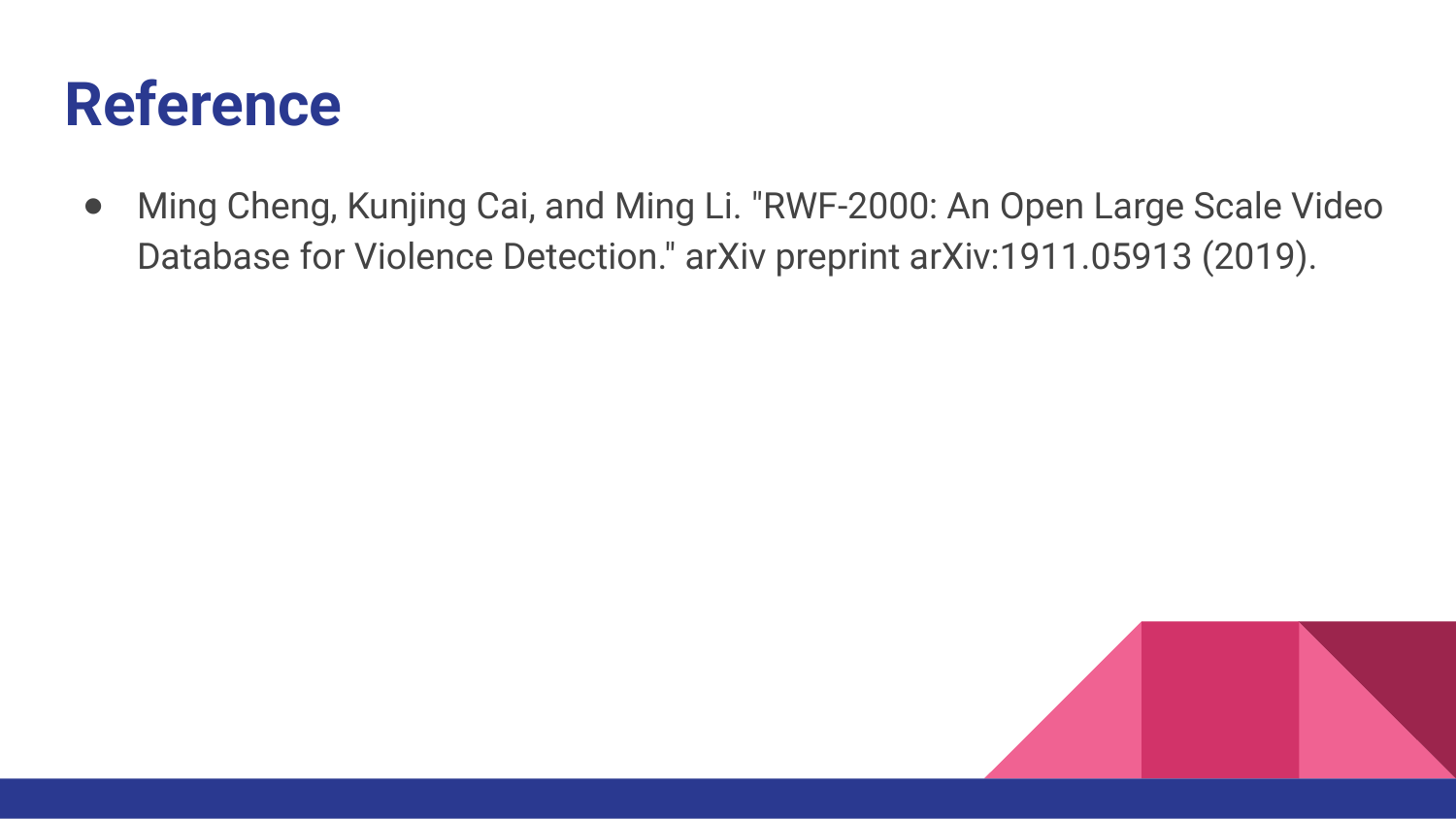

# Reference
Ming Cheng, Kunjing Cai, and Ming Li. "RWF-2000: An Open Large Scale Video Database for Violence Detection." arXiv preprint arXiv:1911.05913 (2019).